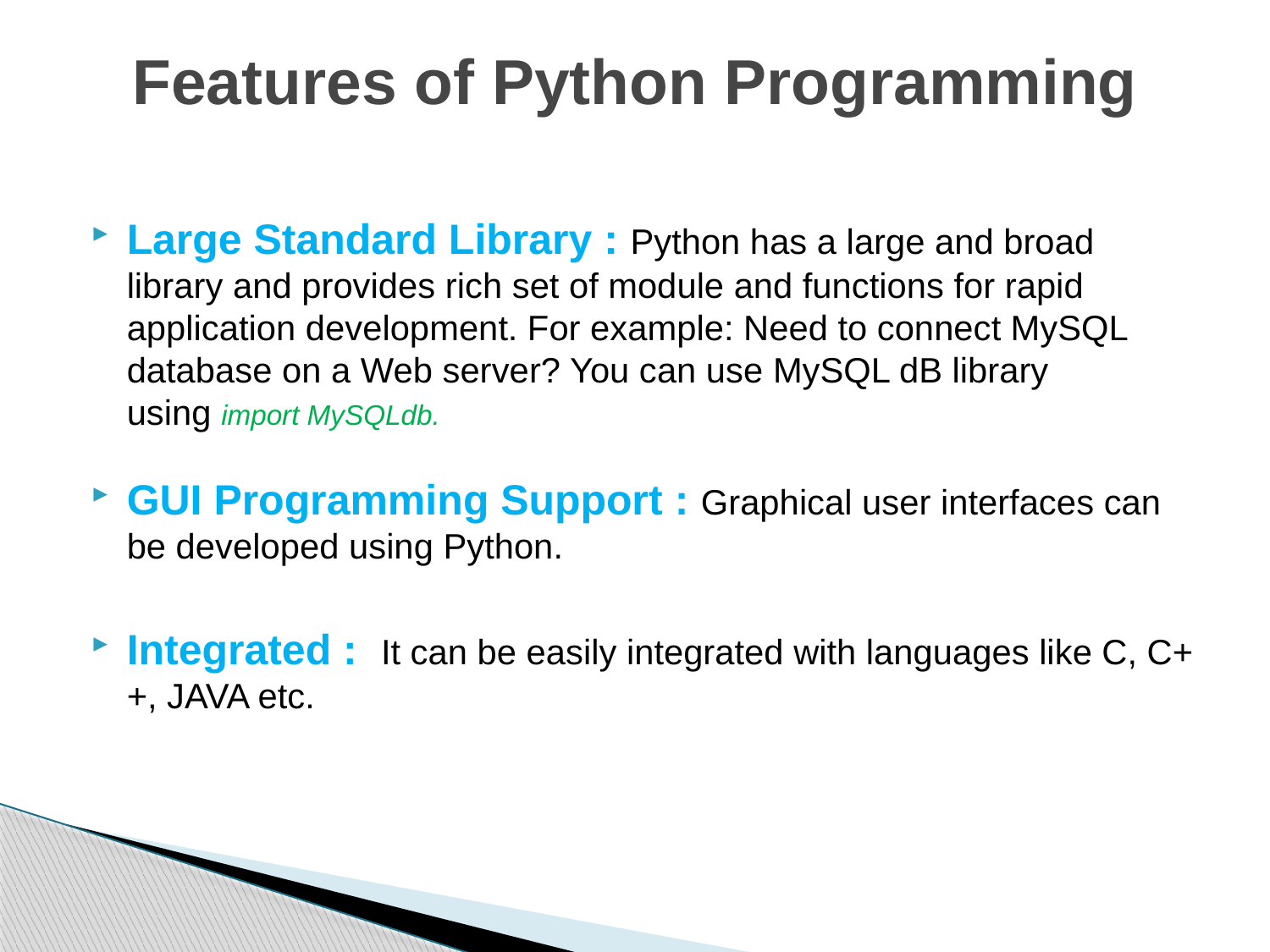

# Features of Python Programming
Large Standard Library : Python has a large and broad library and provides rich set of module and functions for rapid application development. For example: Need to connect MySQL database on a Web server? You can use MySQL dB library using import MySQLdb.
GUI Programming Support : Graphical user interfaces can be developed using Python.

Integrated :  It can be easily integrated with languages like C, C++, JAVA etc.